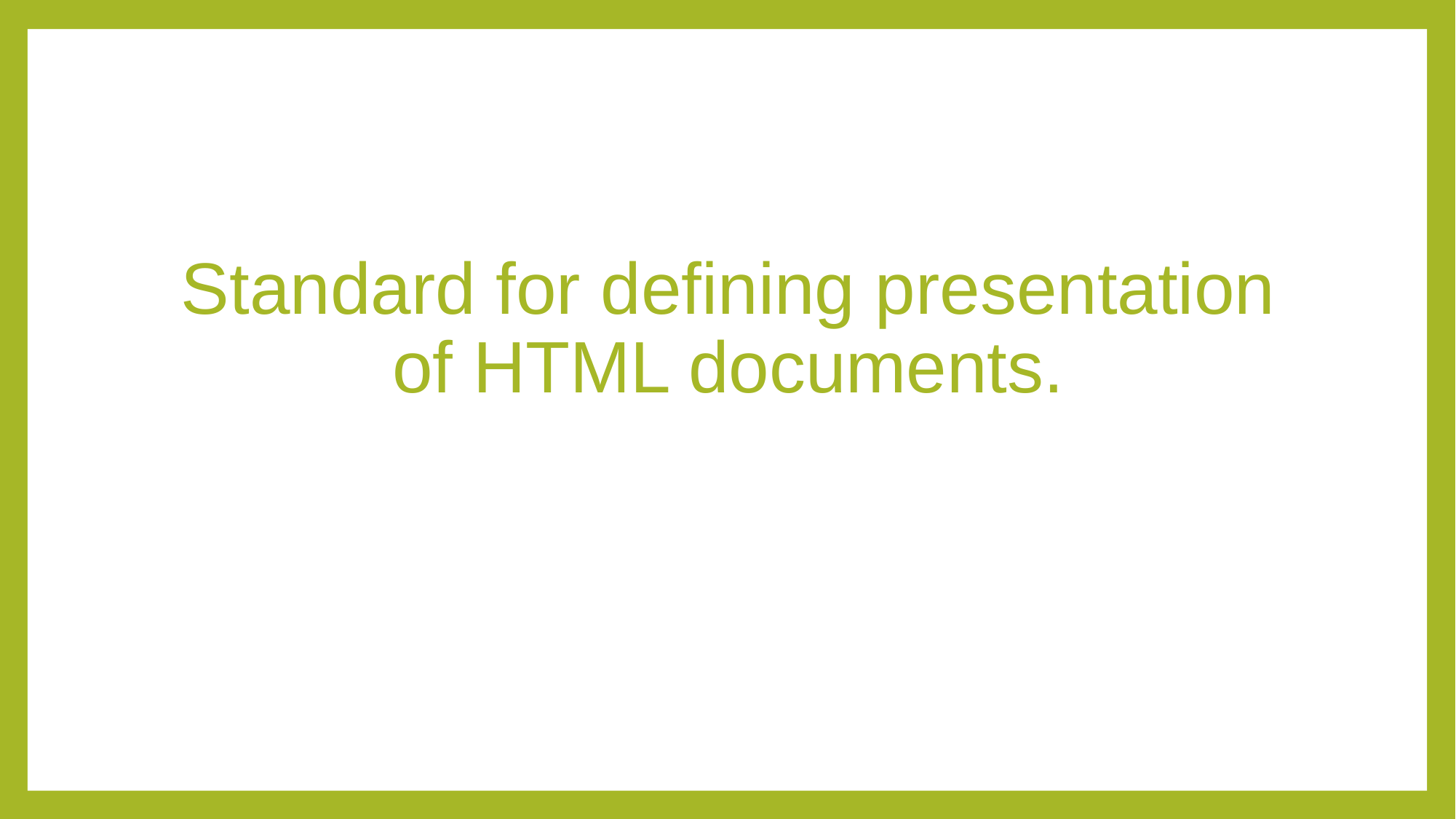

Standard for defining presentation of HTML documents.